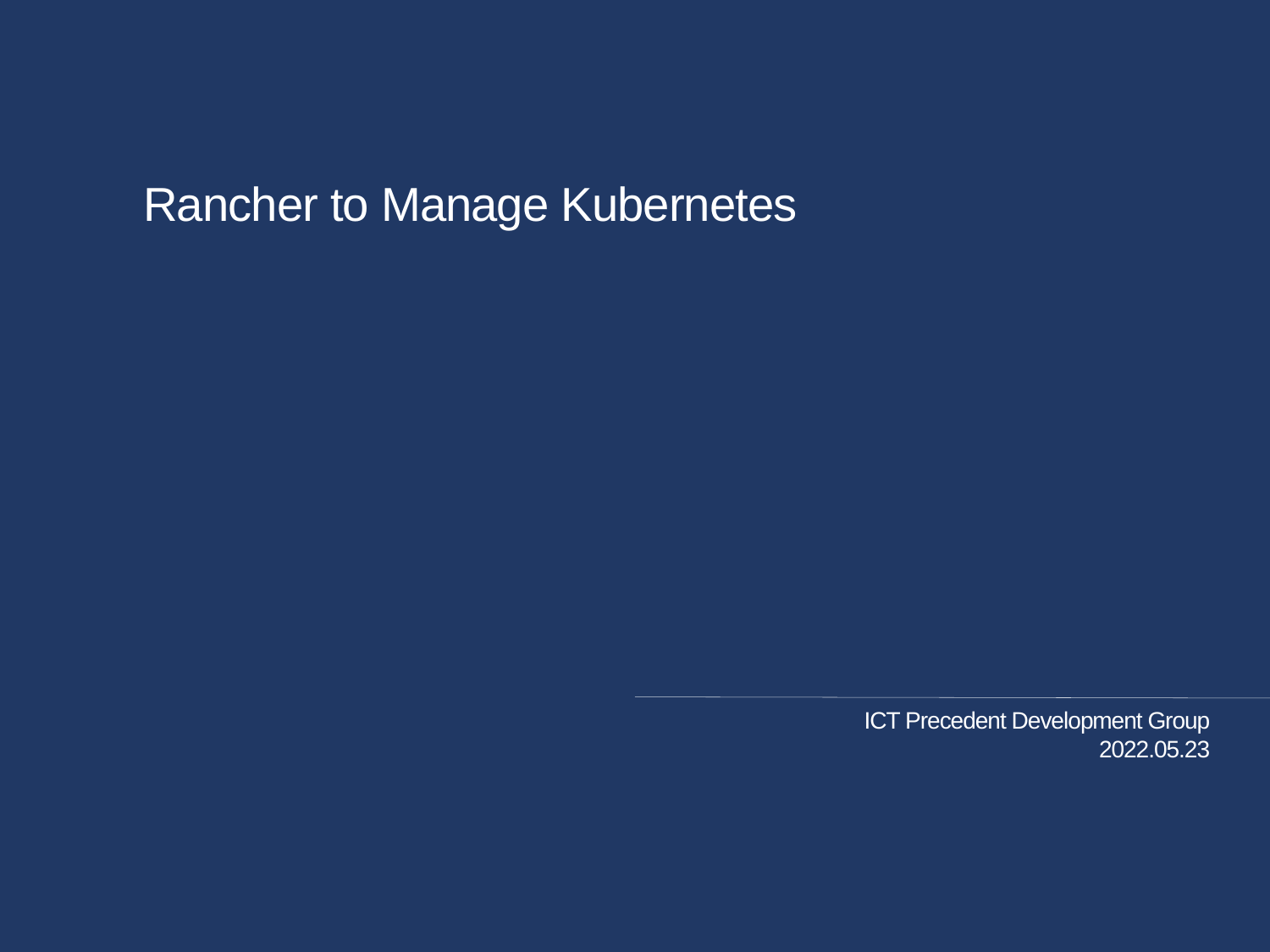

# Rancher to Manage Kubernetes
ICT Precedent Development Group
2022.05.23